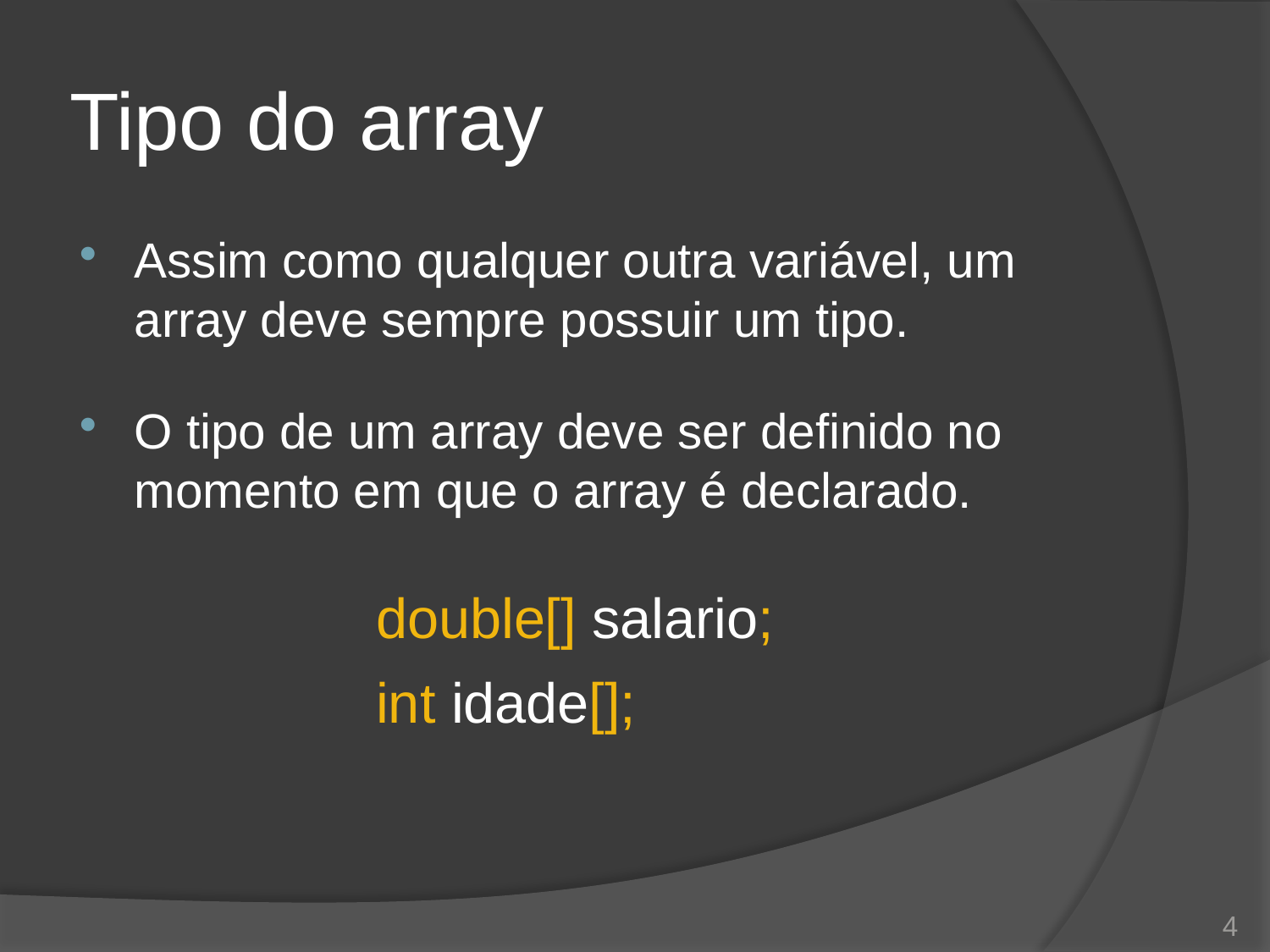

# Tipo do array
Assim como qualquer outra variável, um array deve sempre possuir um tipo.
O tipo de um array deve ser definido no momento em que o array é declarado.
double[] salario;
int idade[];

4